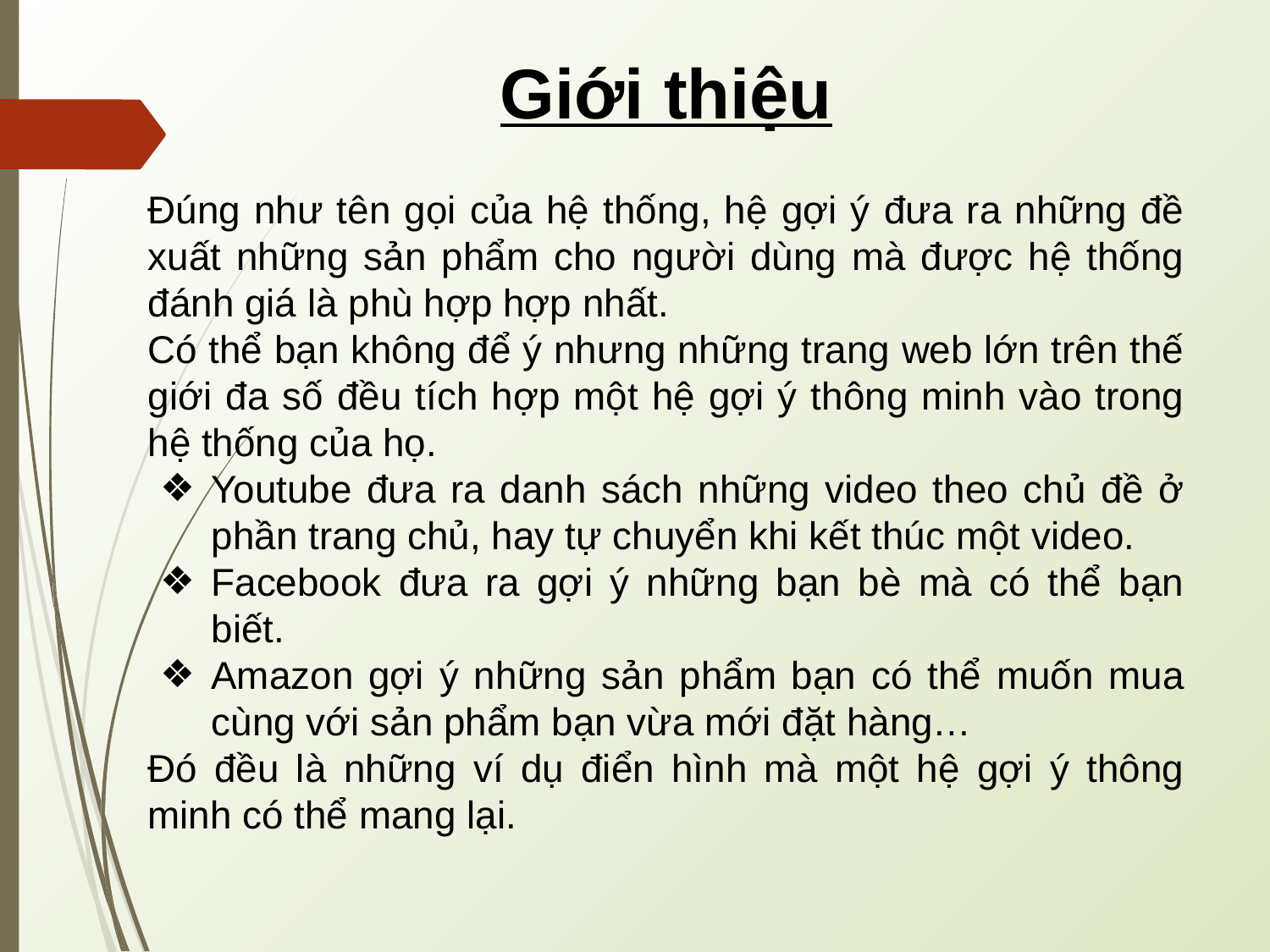

# Giới thiệu
Đúng như tên gọi của hệ thống, hệ gợi ý đưa ra những đề xuất những sản phẩm cho người dùng mà được hệ thống đánh giá là phù hợp hợp nhất.
Có thể bạn không để ý nhưng những trang web lớn trên thế giới đa số đều tích hợp một hệ gợi ý thông minh vào trong hệ thống của họ.
Youtube đưa ra danh sách những video theo chủ đề ở phần trang chủ, hay tự chuyển khi kết thúc một video.
Facebook đưa ra gợi ý những bạn bè mà có thể bạn biết.
Amazon gợi ý những sản phẩm bạn có thể muốn mua cùng với sản phẩm bạn vừa mới đặt hàng…
Đó đều là những ví dụ điển hình mà một hệ gợi ý thông minh có thể mang lại.